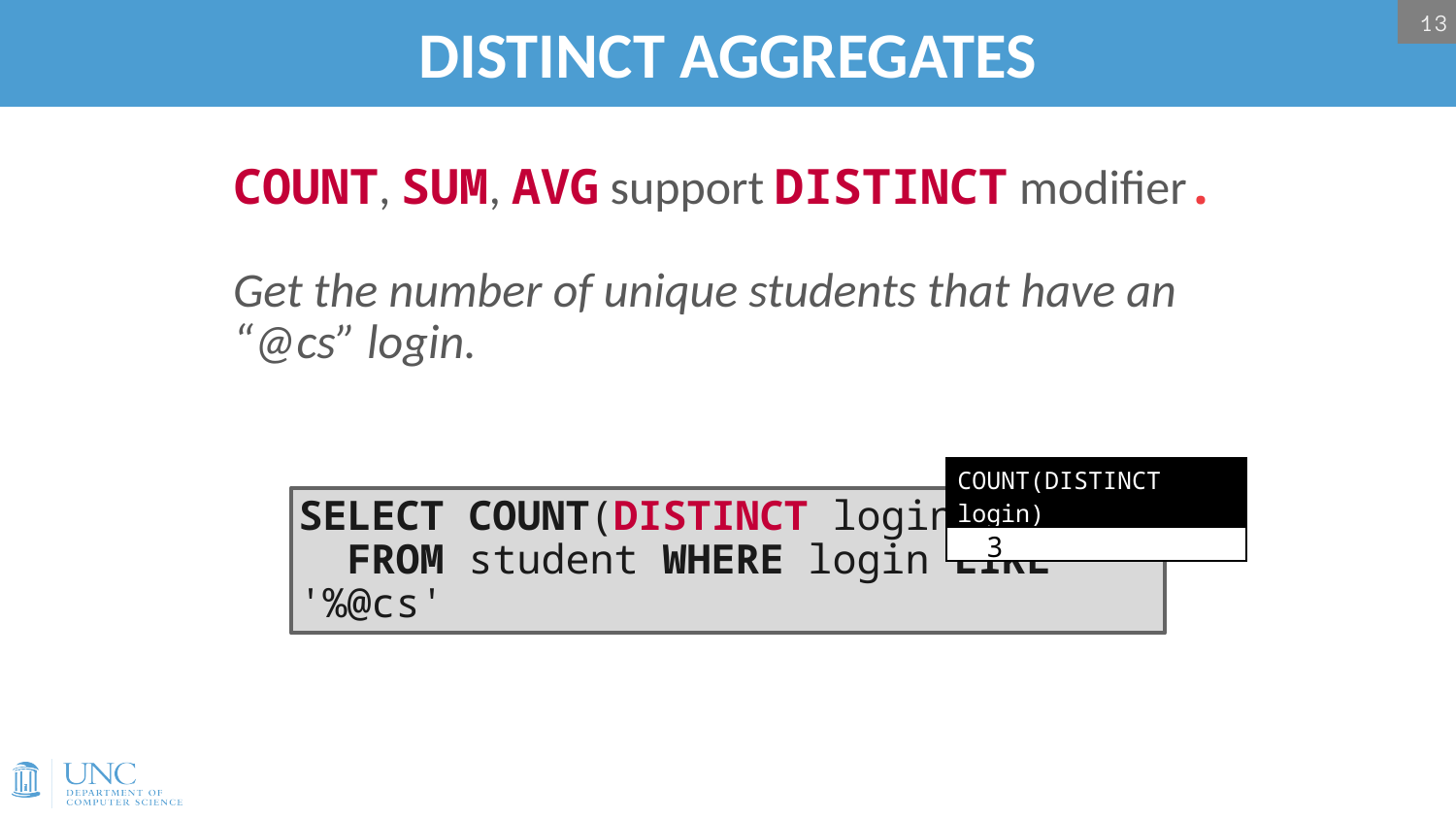

13
# DISTINCT AGGREGATES
COUNT, SUM, AVG support DISTINCT modifier.

Get the number of unique students that have an “@cs” login.

| COUNT(DISTINCT login) |
| --- |
| 3 |
SELECT COUNT(DISTINCT login)
  FROM student WHERE login LIKE '%@cs'